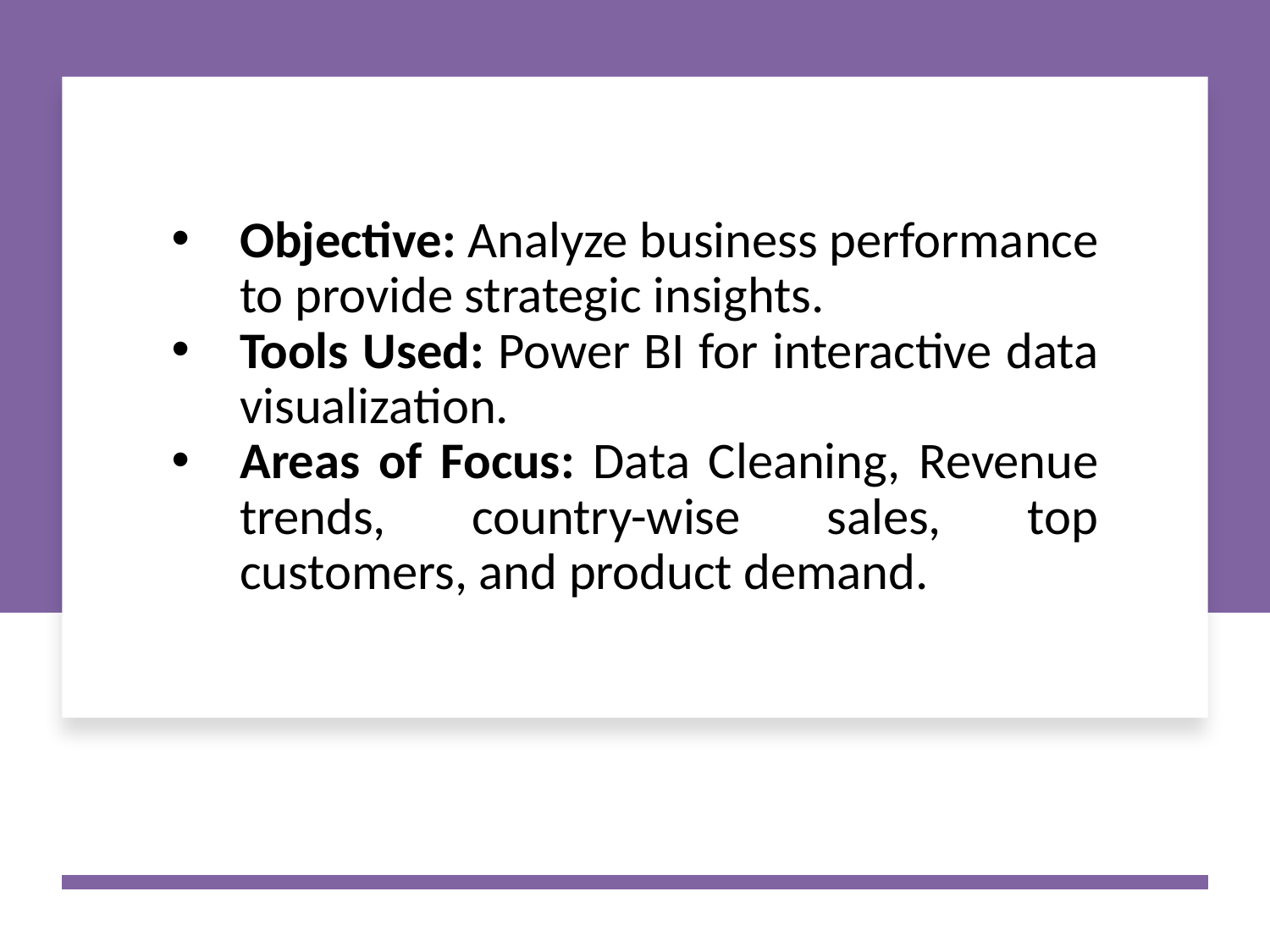

# Objective: Analyze business performance to provide strategic insights.
Tools Used: Power BI for interactive data visualization.
Areas of Focus: Data Cleaning, Revenue trends, country-wise sales, top customers, and product demand.